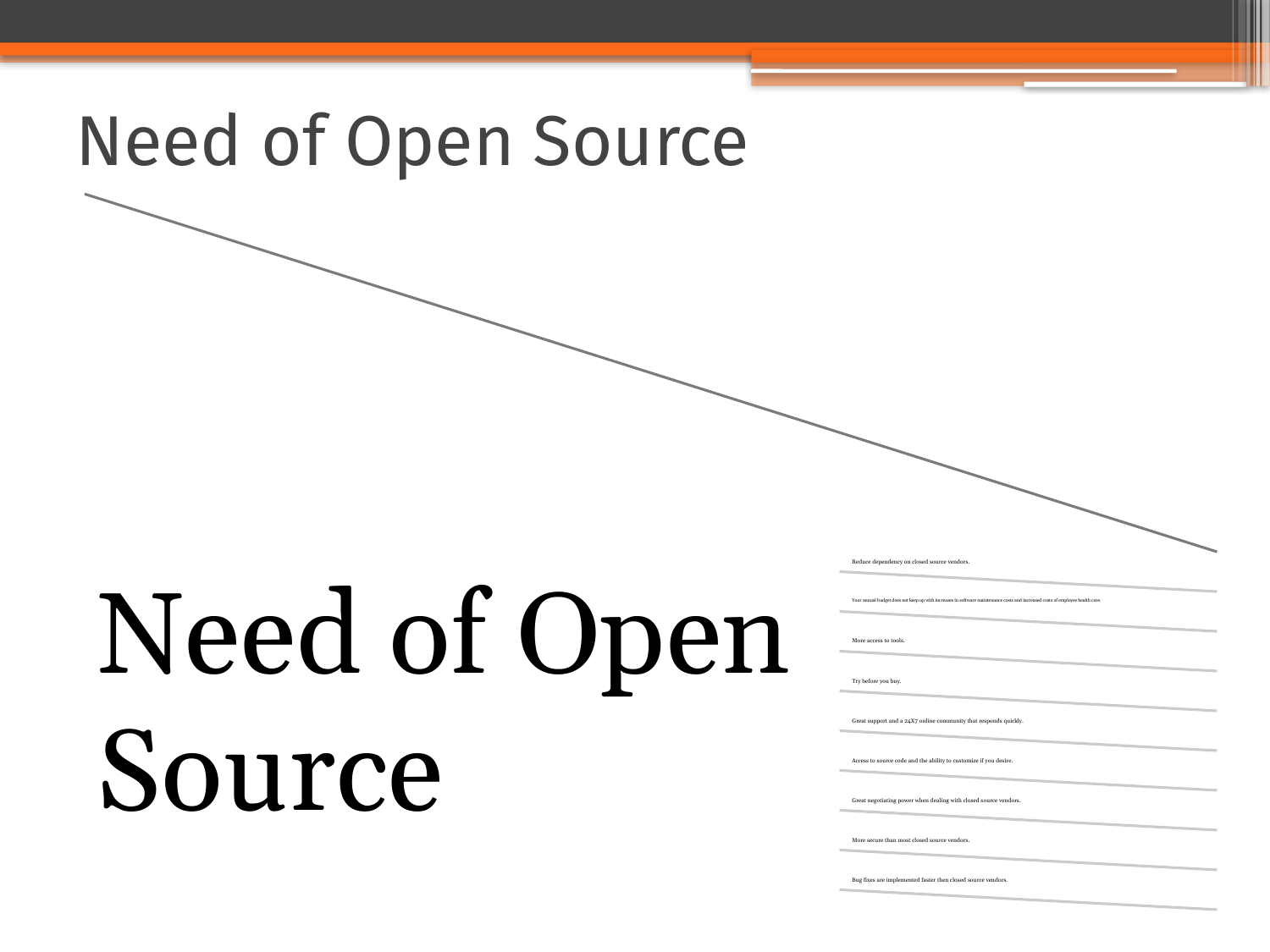

# Need of Open Source

Need of Open Source
Reduce dependency on closed source vendors.
Your annual budget does not keep up with increases in software maintenance costs and increased costs of employee health care.
More access to tools.
Try before you buy.
Great support and a 24X7 online community that responds quickly.
Access to source code and the ability to customize if you desire.
Great negotiating power when dealing with closed source vendors.
Bug fixes are implemented faster then closed source vendors.
More secure than most closed source vendors.